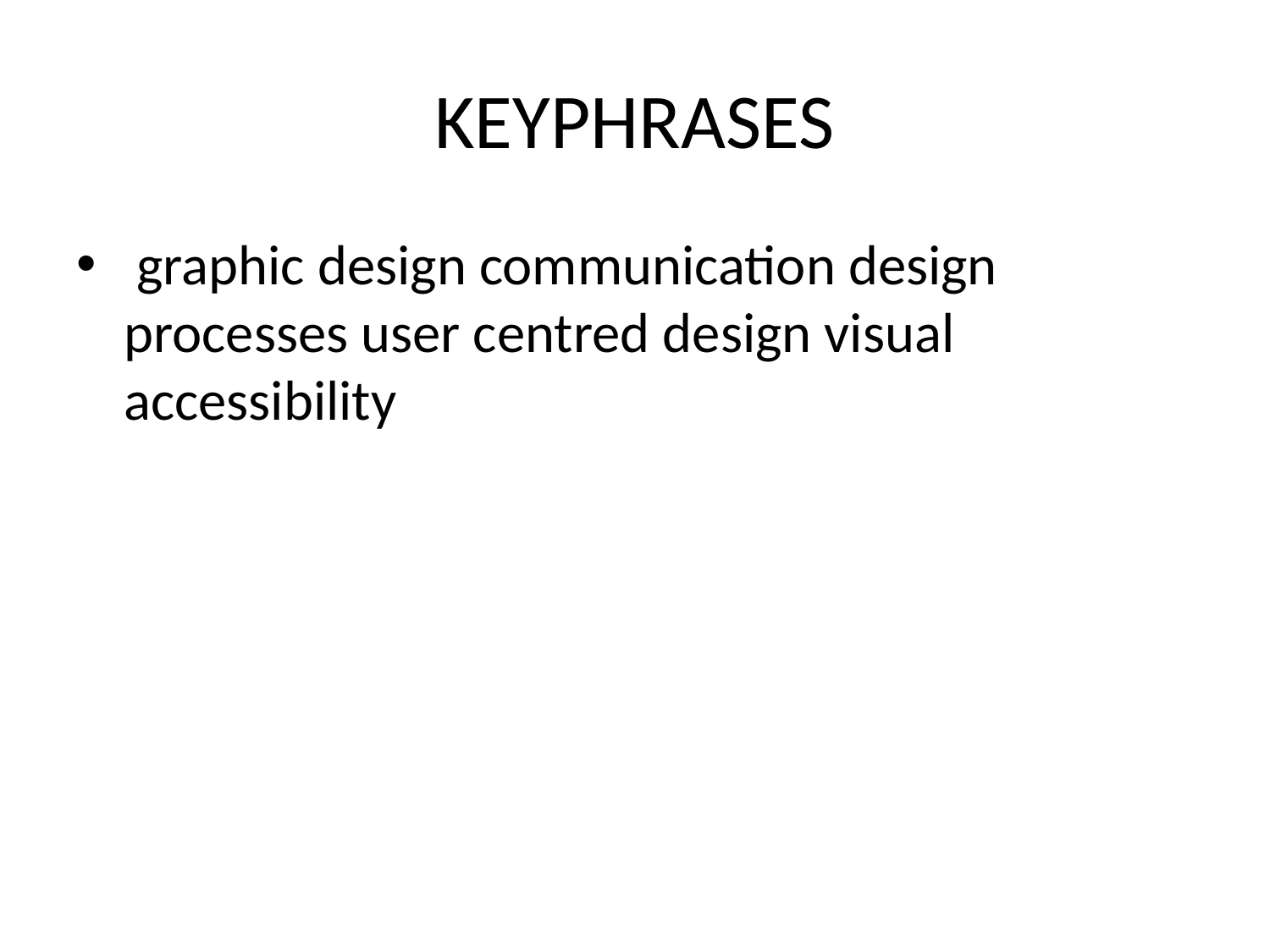

# KEYPHRASES
 graphic design communication design processes user centred design visual accessibility